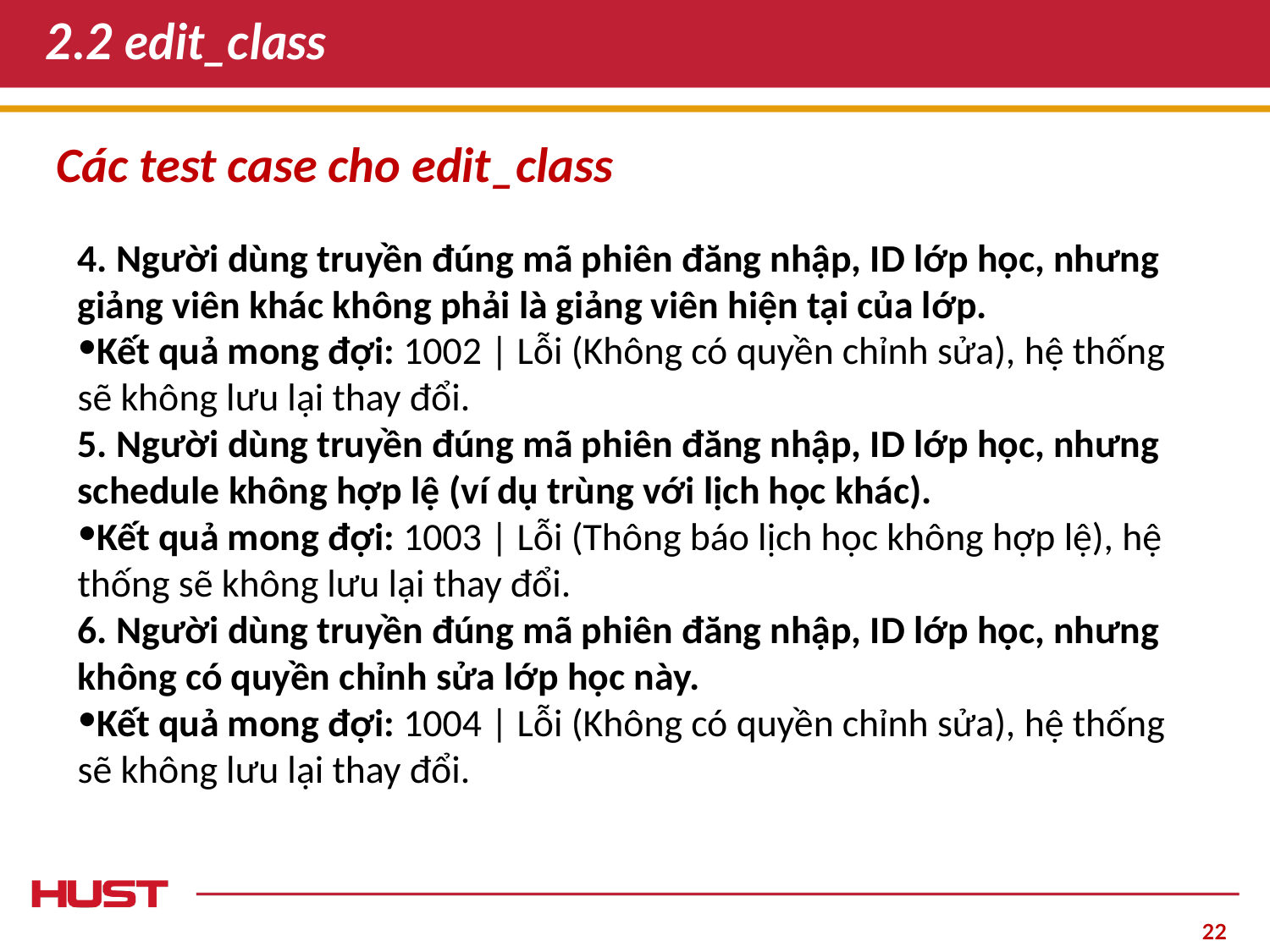

# 2.2 edit_class
Các test case cho edit_class

4. Người dùng truyền đúng mã phiên đăng nhập, ID lớp học, nhưng giảng viên khác không phải là giảng viên hiện tại của lớp.
Kết quả mong đợi: 1002 | Lỗi (Không có quyền chỉnh sửa), hệ thống sẽ không lưu lại thay đổi.
5. Người dùng truyền đúng mã phiên đăng nhập, ID lớp học, nhưng schedule không hợp lệ (ví dụ trùng với lịch học khác).
Kết quả mong đợi: 1003 | Lỗi (Thông báo lịch học không hợp lệ), hệ thống sẽ không lưu lại thay đổi.
6. Người dùng truyền đúng mã phiên đăng nhập, ID lớp học, nhưng không có quyền chỉnh sửa lớp học này.
Kết quả mong đợi: 1004 | Lỗi (Không có quyền chỉnh sửa), hệ thống sẽ không lưu lại thay đổi.

22